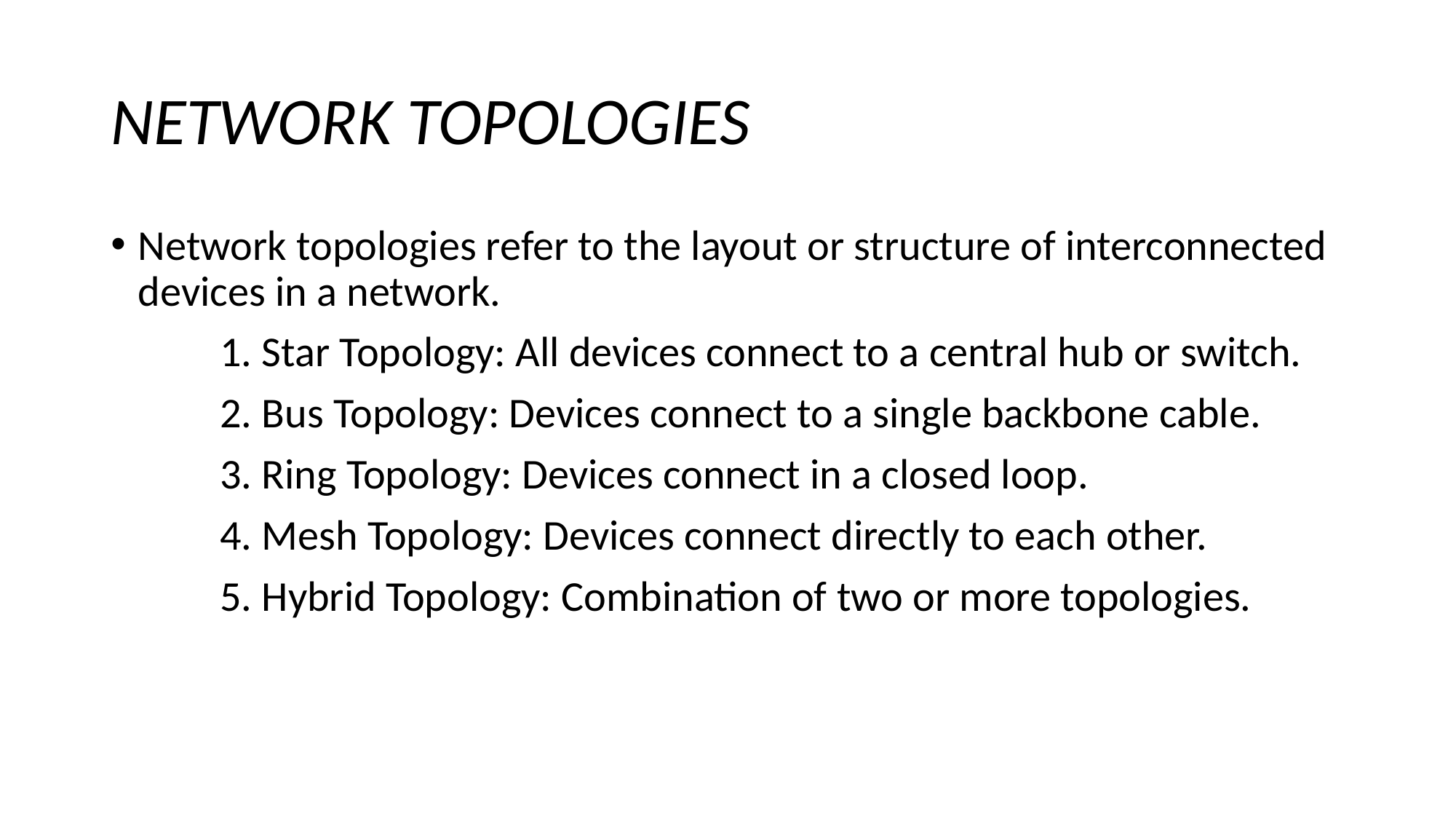

# NETWORK TOPOLOGIES
Network topologies refer to the layout or structure of interconnected devices in a network.
	1. Star Topology: All devices connect to a central hub or switch.
	2. Bus Topology: Devices connect to a single backbone cable.
	3. Ring Topology: Devices connect in a closed loop.
	4. Mesh Topology: Devices connect directly to each other.
	5. Hybrid Topology: Combination of two or more topologies.